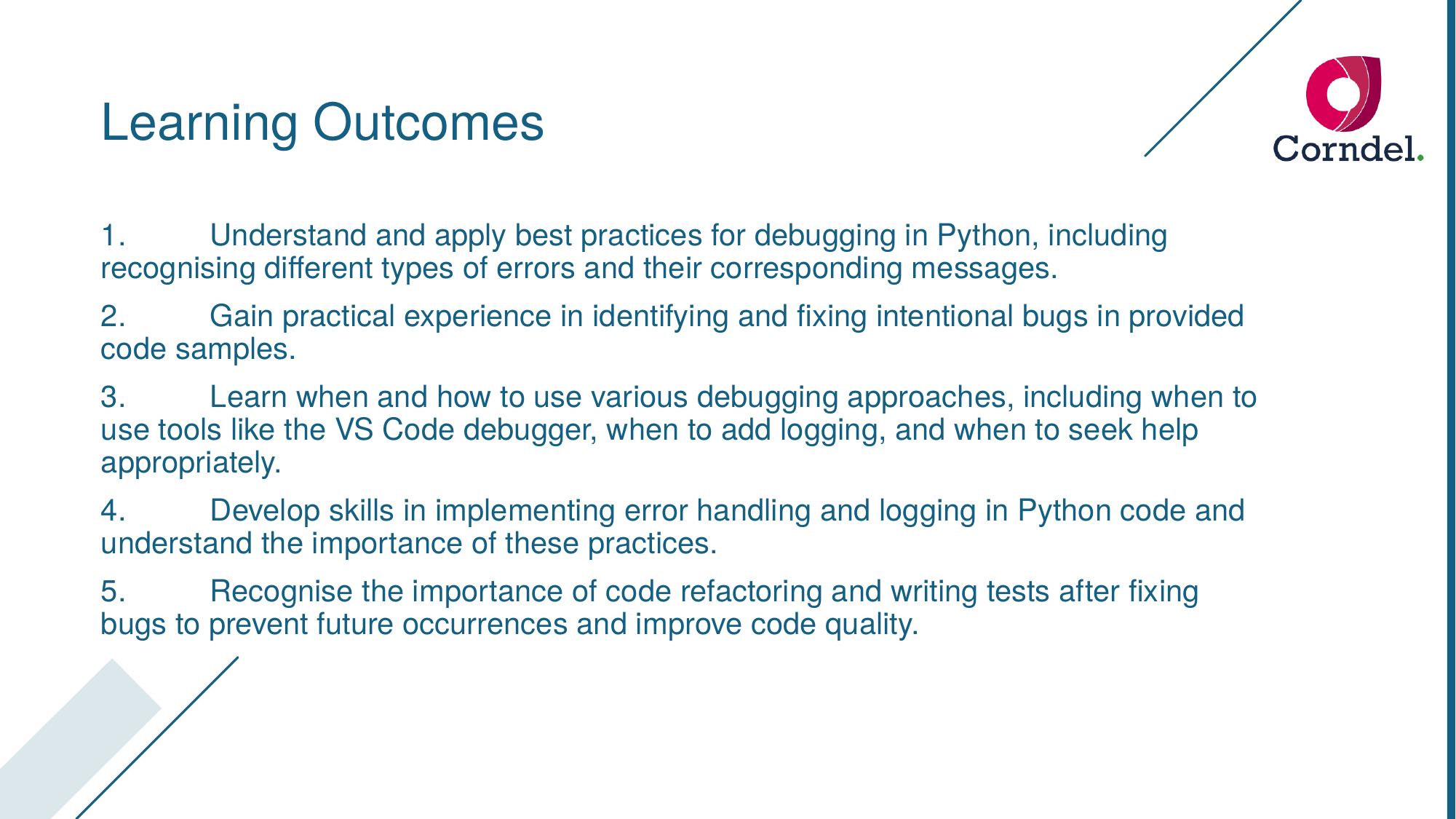

Learning Outcomes
1.	Understand and apply best practices for debugging in Python, including recognising different types of errors and their corresponding messages.
2.	Gain practical experience in identifying and fixing intentional bugs in provided code samples.
3.	Learn when and how to use various debugging approaches, including when to use tools like the VS Code debugger, when to add logging, and when to seek help appropriately.
4.	Develop skills in implementing error handling and logging in Python code and understand the importance of these practices.
5.	Recognise the importance of code refactoring and writing tests after fixing bugs to prevent future occurrences and improve code quality.